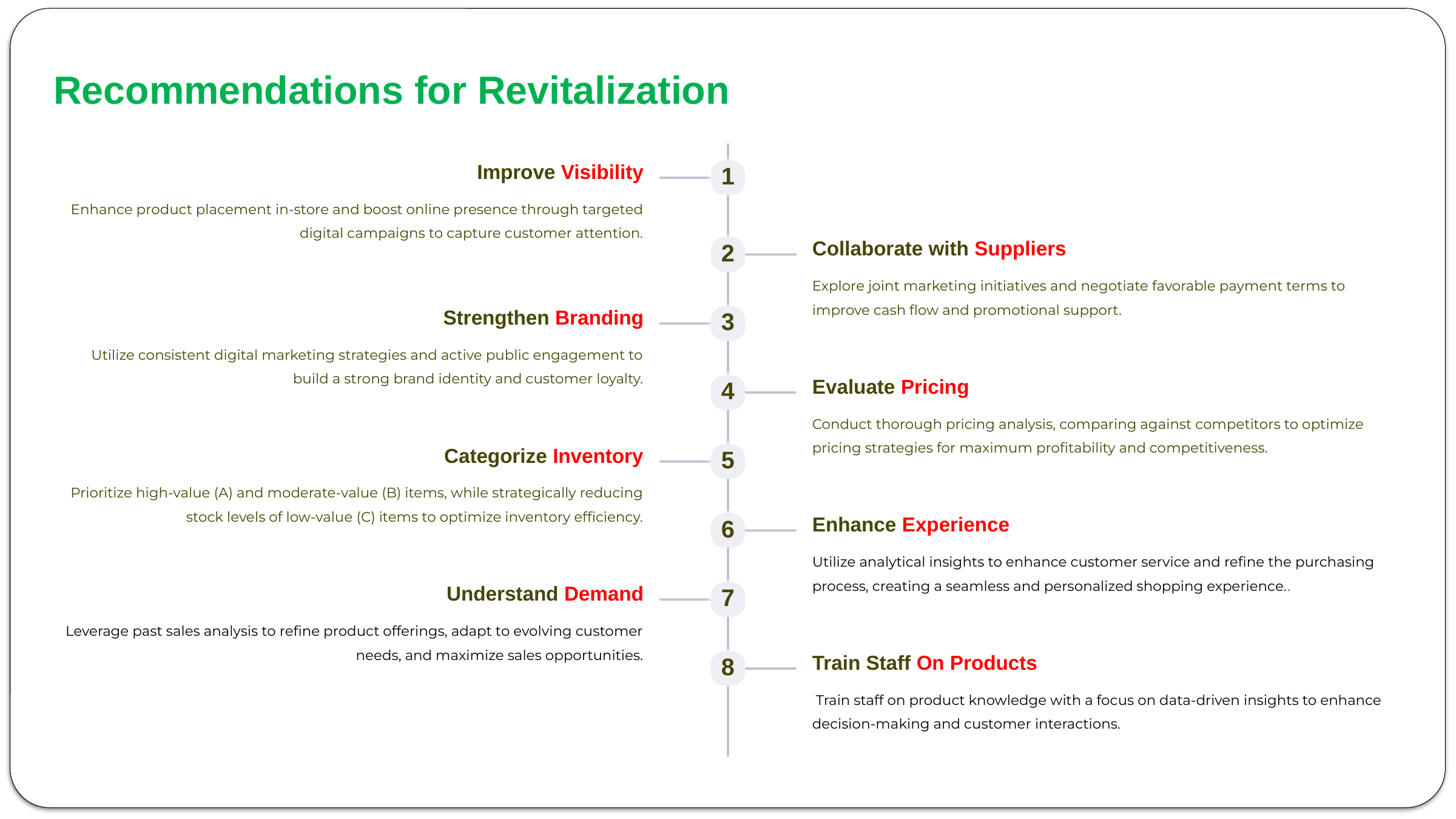

Recommendations for Revitalization

Improve Visibility

1

Enhance product placement in-store and boost online presence through targeted digital campaigns to capture customer attention.
Collaborate with Suppliers

2

Explore joint marketing initiatives and negotiate favorable payment terms to improve cash flow and promotional support.
Strengthen Branding

3

Utilize consistent digital marketing strategies and active public engagement to build a strong brand identity and customer loyalty.
Evaluate Pricing

4

Conduct thorough pricing analysis, comparing against competitors to optimize pricing strategies for maximum profitability and competitiveness.
Categorize Inventory

5

Prioritize high-value (A) and moderate-value (B) items, while strategically reducing stock levels of low-value (C) items to optimize inventory efficiency.
Enhance Experience

6

Utilize analytical insights to enhance customer service and refine the purchasing process, creating a seamless and personalized shopping experience..
Understand Demand

7

Leverage past sales analysis to refine product offerings, adapt to evolving customer needs, and maximize sales opportunities.
Train Staff On Products

8

 Train staff on product knowledge with a focus on data-driven insights to enhance decision-making and customer interactions.